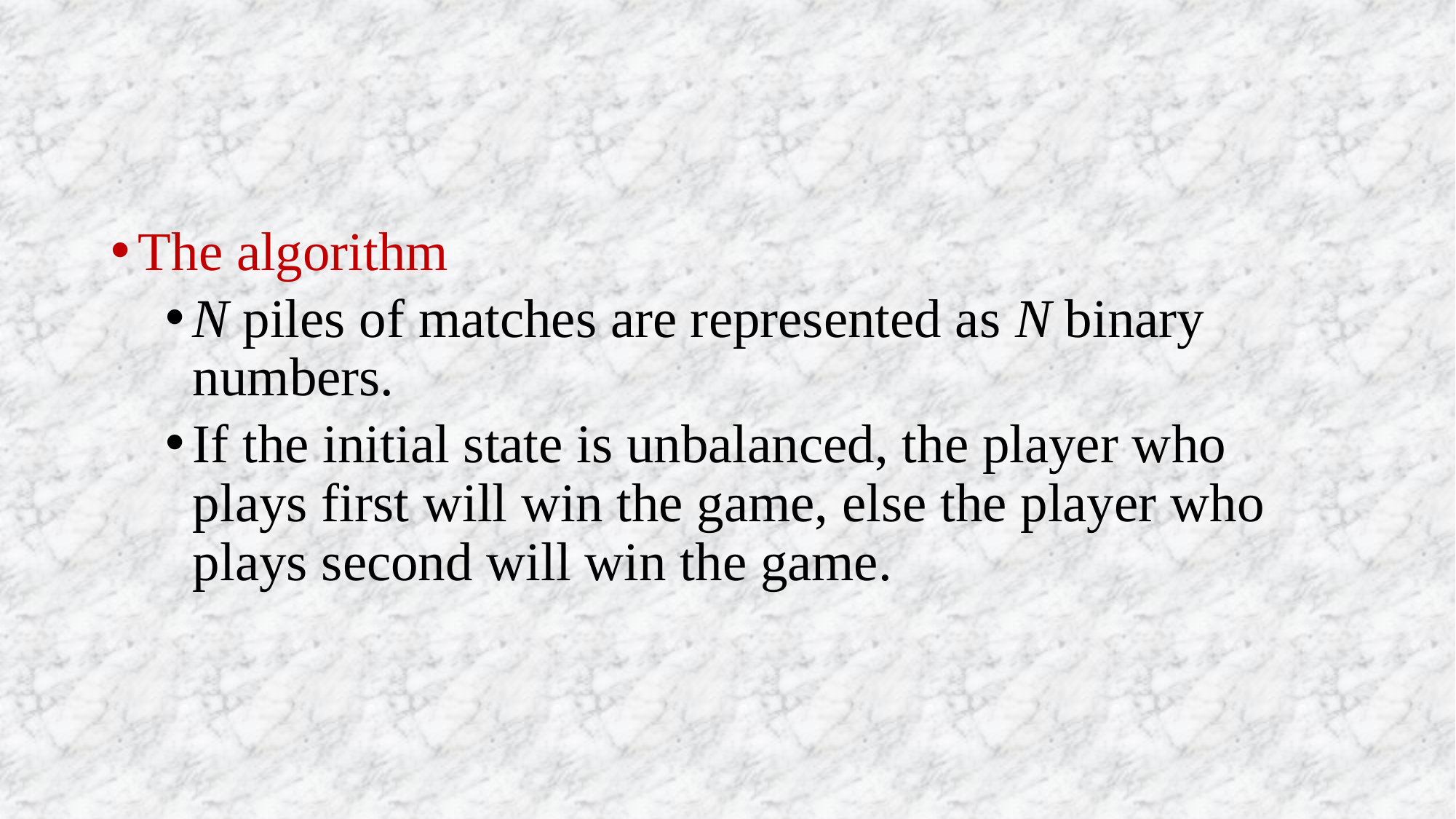

#
The algorithm
N piles of matches are represented as N binary numbers.
If the initial state is unbalanced, the player who plays first will win the game, else the player who plays second will win the game.